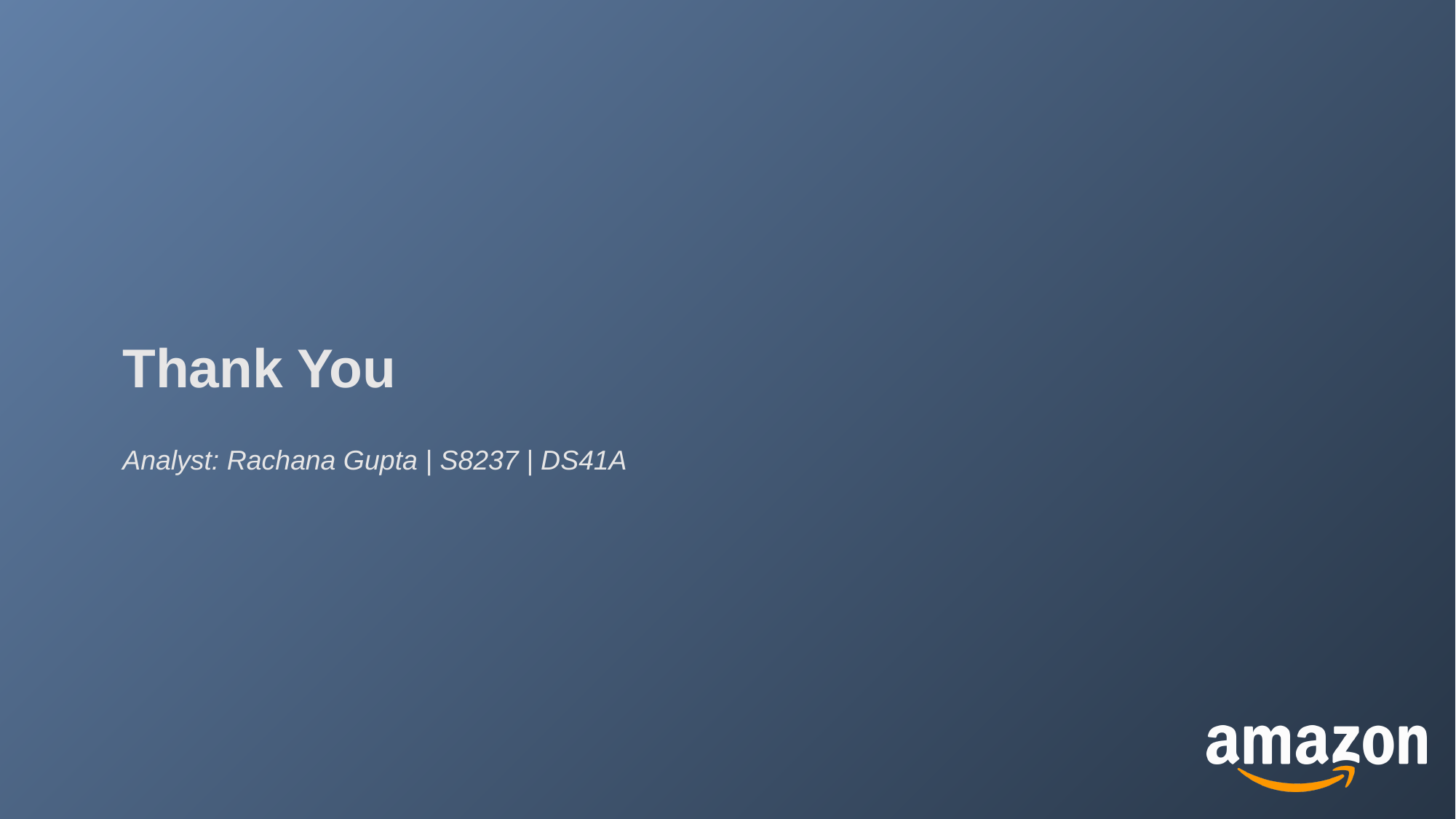

# Thank You Analyst: Rachana Gupta | S8237 | DS41A